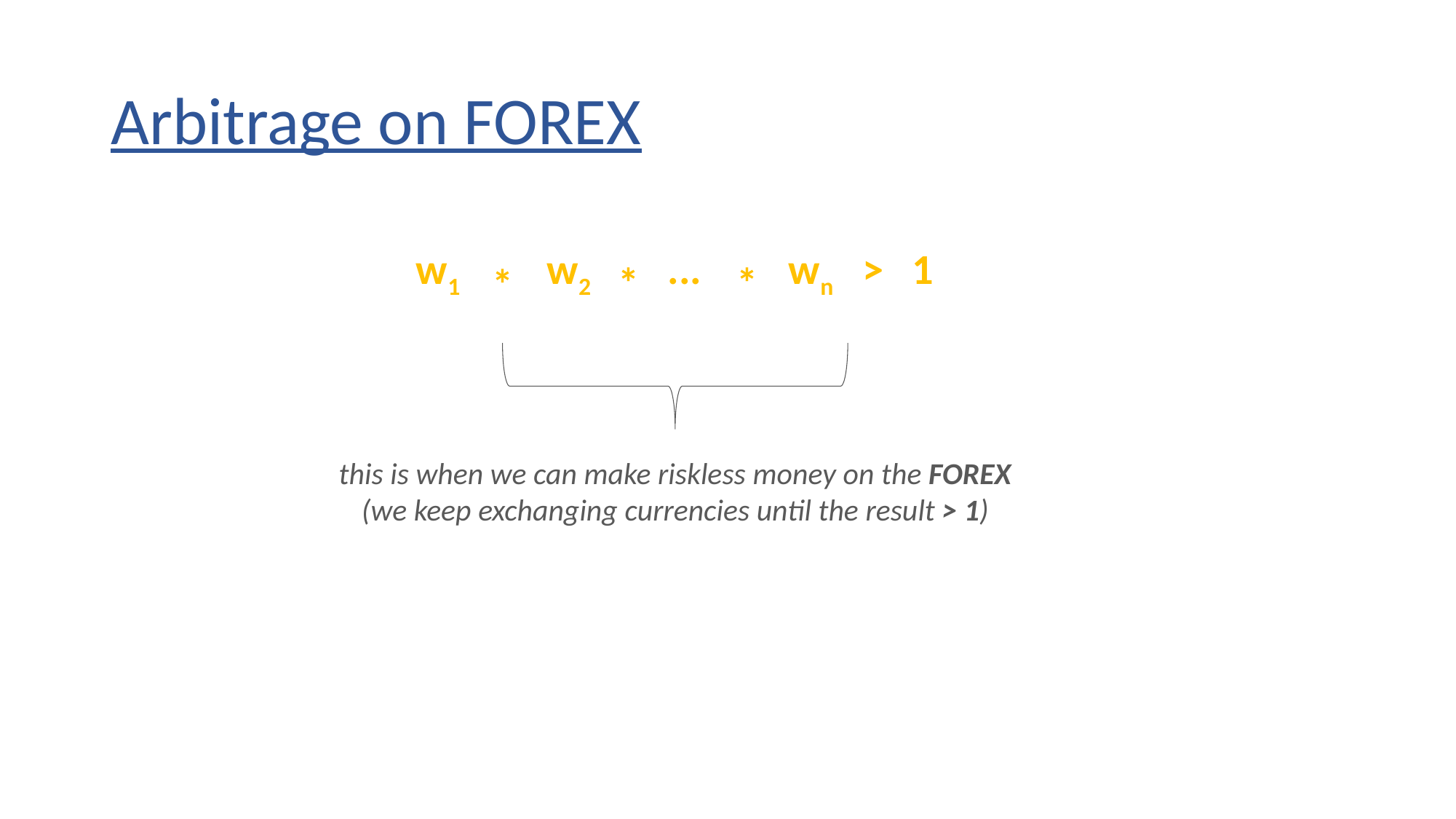

# Arbitrage on FOREX

w1         w2        ...         wn   >   1
*
*
*
this is when we can make riskless money on the FOREX
(we keep exchanging currencies until the result > 1)